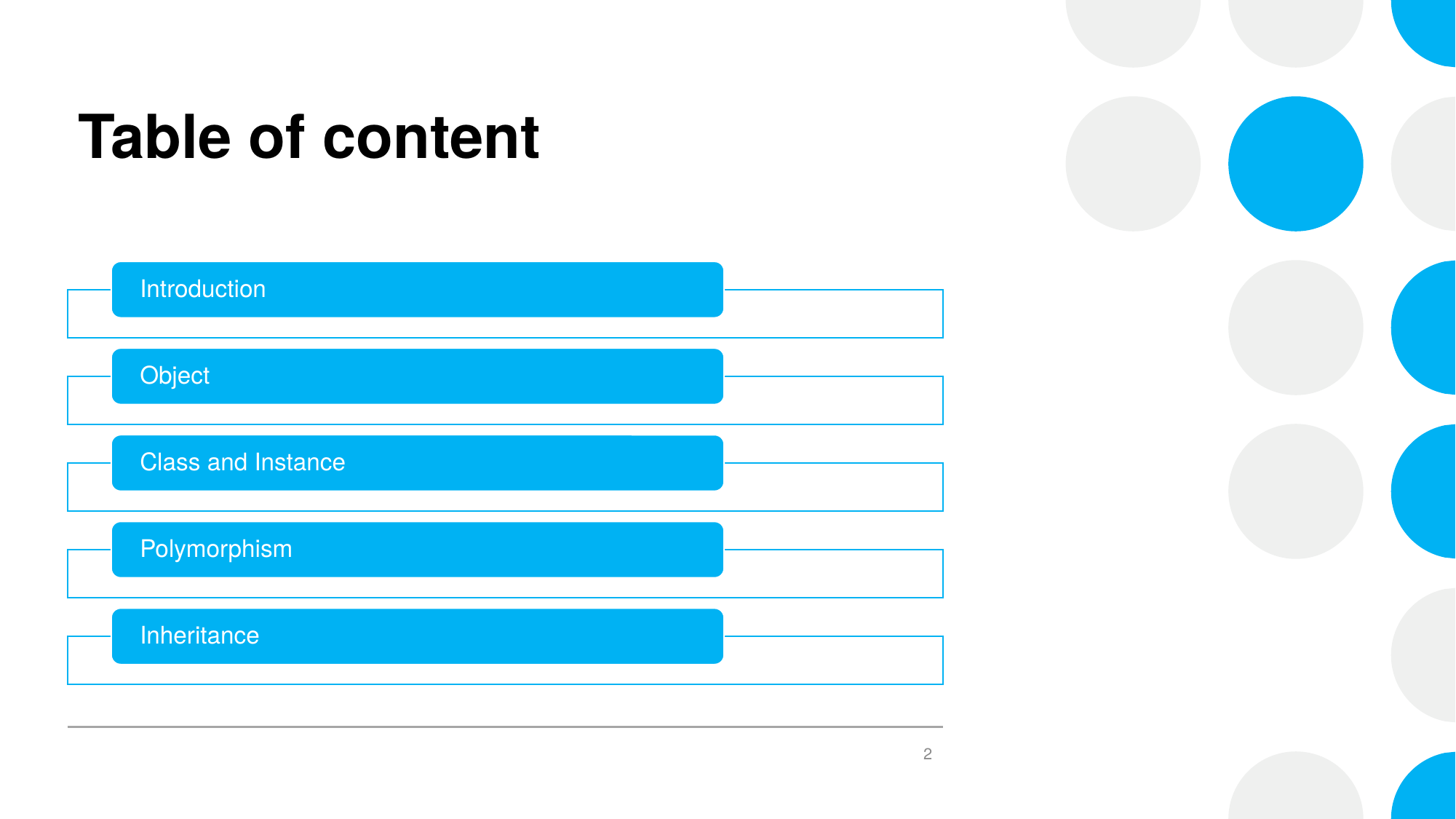

# Table of content
Introduction
Object
Class and Instance
Polymorphism
Inheritance
2